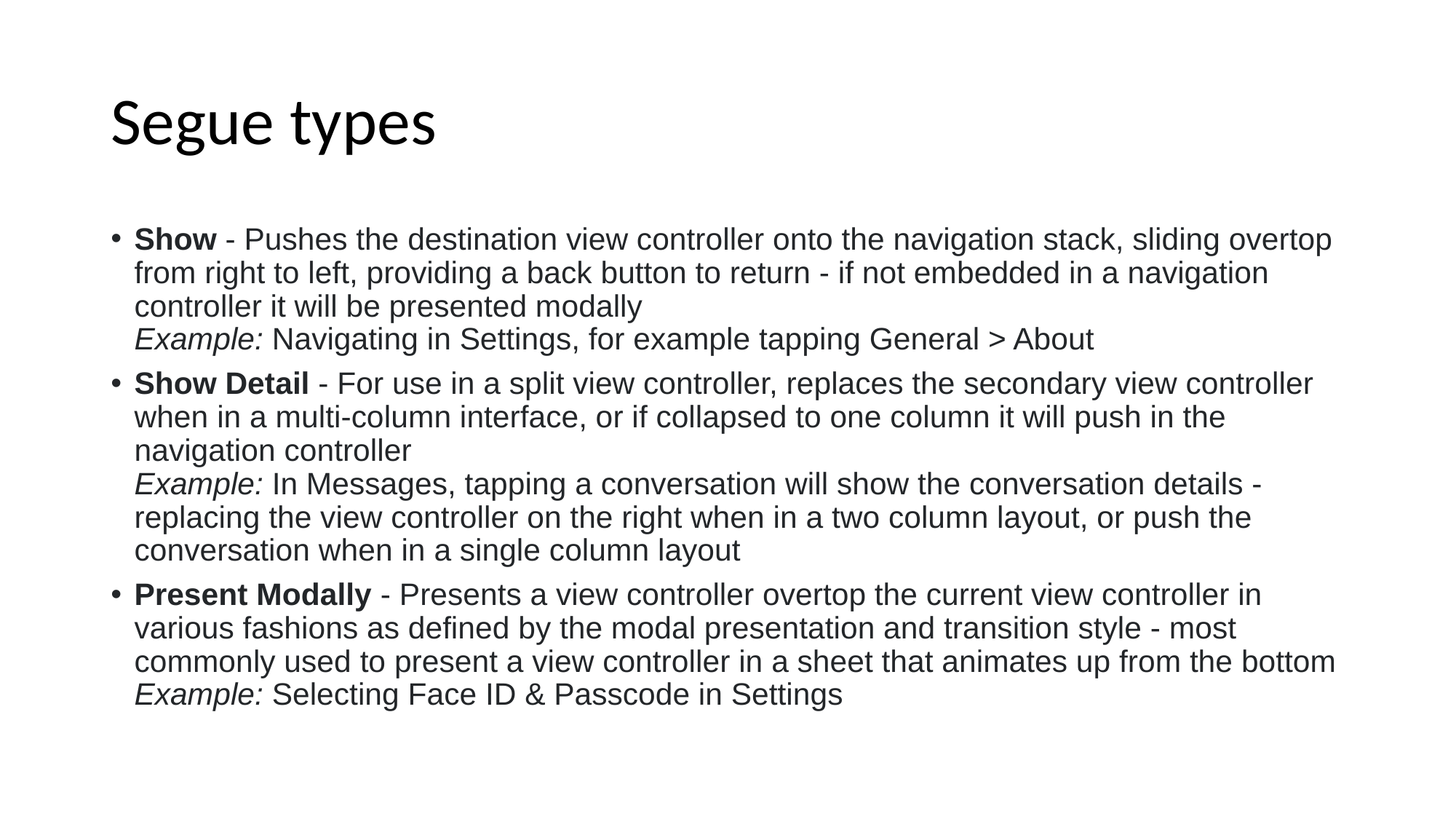

# Segue types
Show - Pushes the destination view controller onto the navigation stack, sliding overtop from right to left, providing a back button to return - if not embedded in a navigation controller it will be presented modally
Example: Navigating in Settings, for example tapping General > About
Show Detail - For use in a split view controller, replaces the secondary view controller when in a multi-column interface, or if collapsed to one column it will push in the navigation controller
Example: In Messages, tapping a conversation will show the conversation details - replacing the view controller on the right when in a two column layout, or push the conversation when in a single column layout
Present Modally - Presents a view controller overtop the current view controller in various fashions as defined by the modal presentation and transition style - most commonly used to present a view controller in a sheet that animates up from the bottom
Example: Selecting Face ID & Passcode in Settings